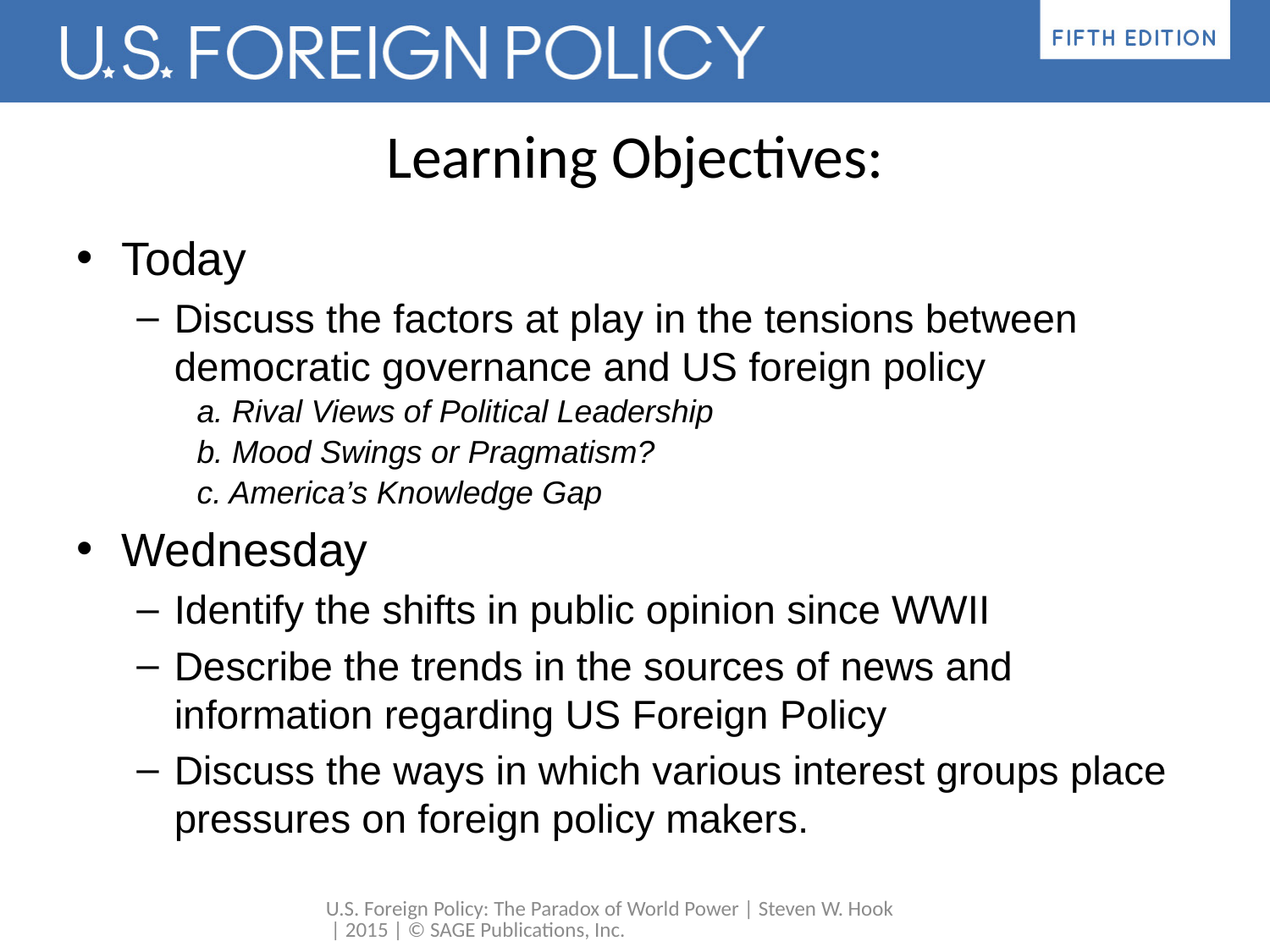

# Learning Objectives:
Today
Discuss the factors at play in the tensions between democratic governance and US foreign policy
a. Rival Views of Political Leadership
b. Mood Swings or Pragmatism?
c. America’s Knowledge Gap
Wednesday
Identify the shifts in public opinion since WWII
Describe the trends in the sources of news and information regarding US Foreign Policy
Discuss the ways in which various interest groups place pressures on foreign policy makers.

U.S. Foreign Policy: The Paradox of World Power | Steven W. Hook | 2015 | © SAGE Publications, Inc.